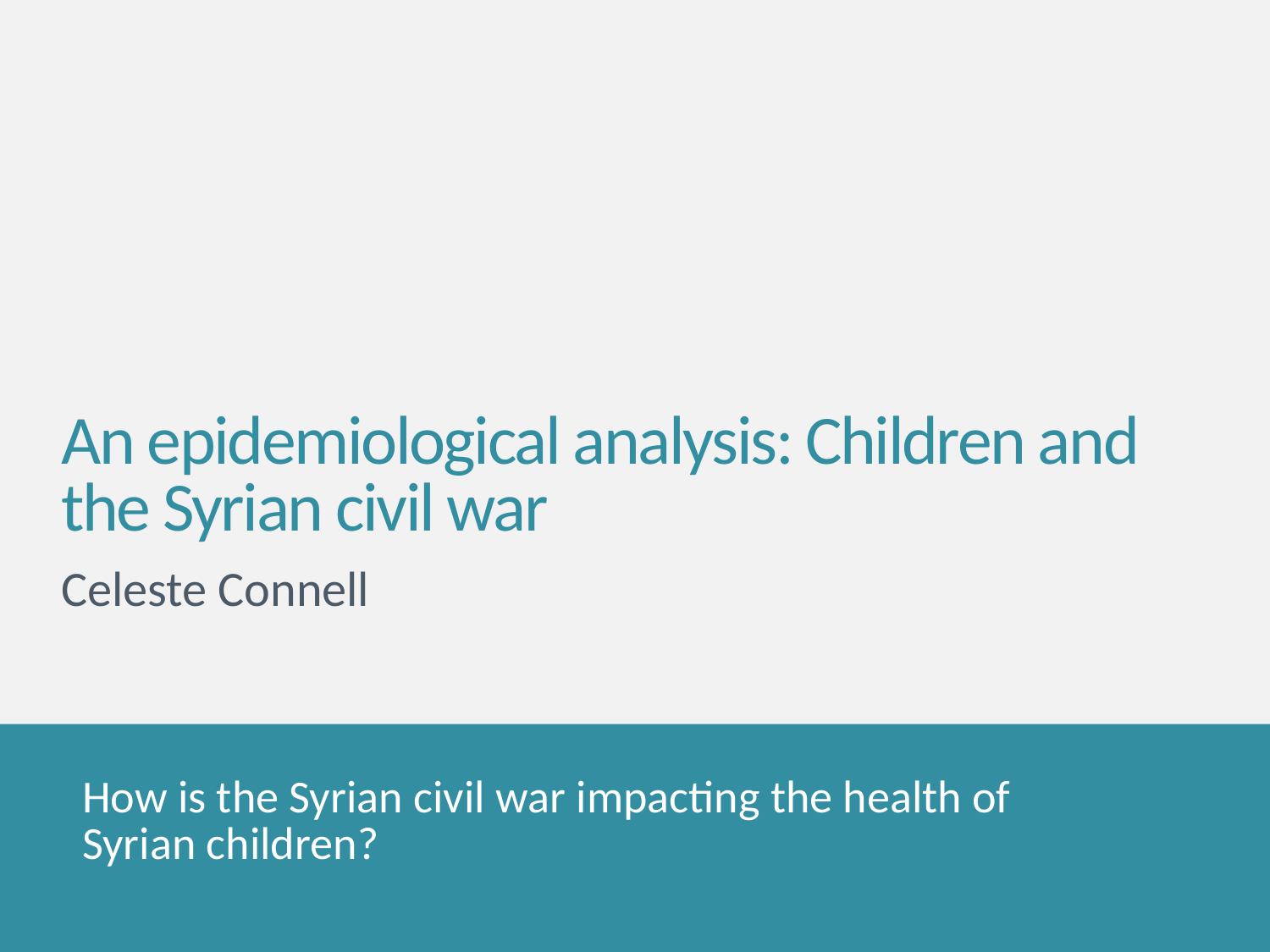

# An epidemiological analysis: Children and the Syrian civil war
Celeste Connell

How is the Syrian civil war impacting the health of Syrian children?